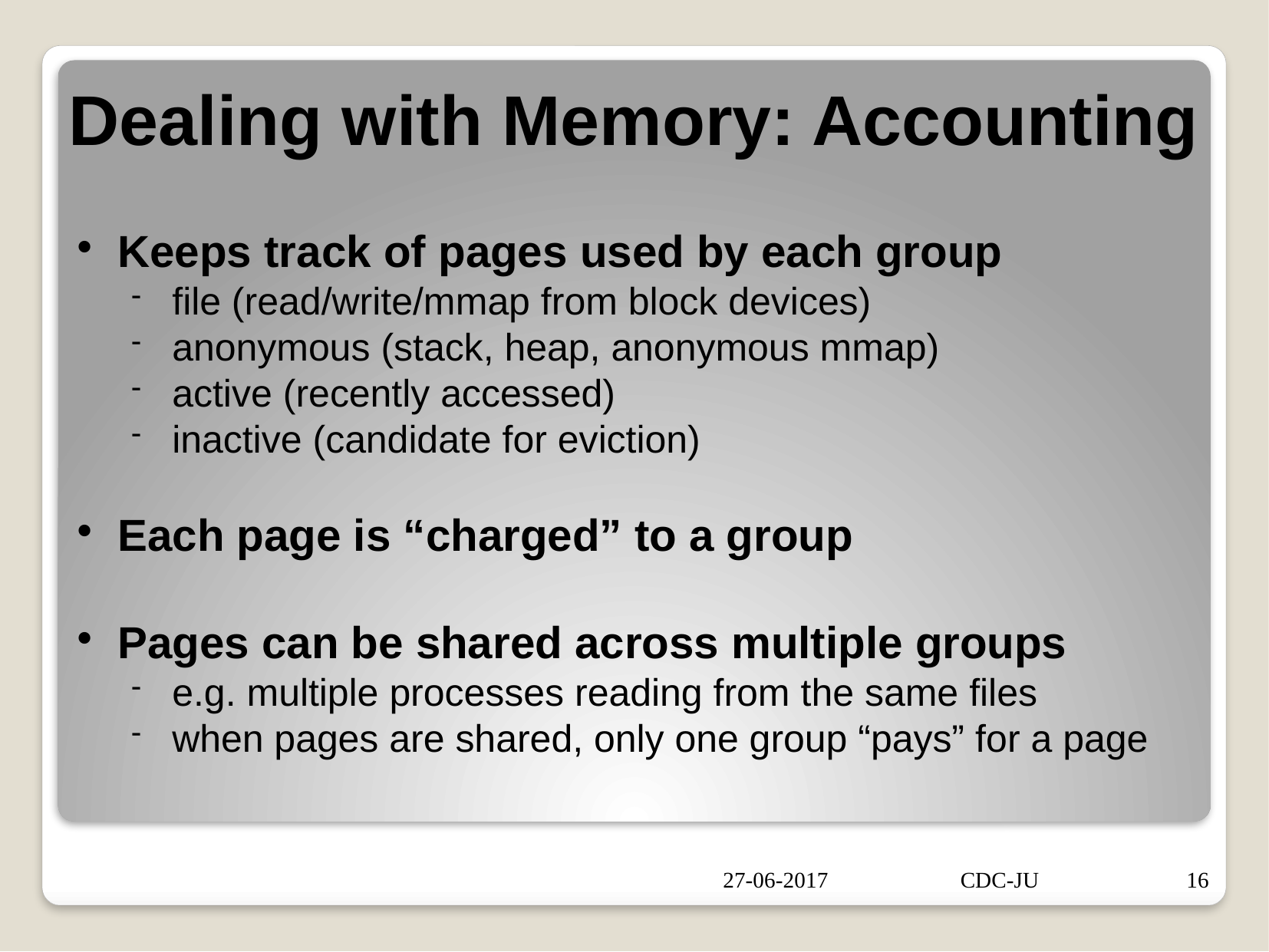

Dealing with Memory: Accounting
Keeps track of pages used by each group
file (read/write/mmap from block devices)
anonymous (stack, heap, anonymous mmap)
active (recently accessed)
inactive (candidate for eviction)

Each page is “charged” to a group

Pages can be shared across multiple groups
e.g. multiple processes reading from the same files
when pages are shared, only one group “pays” for a page
27-06-2017
CDC-JU
16